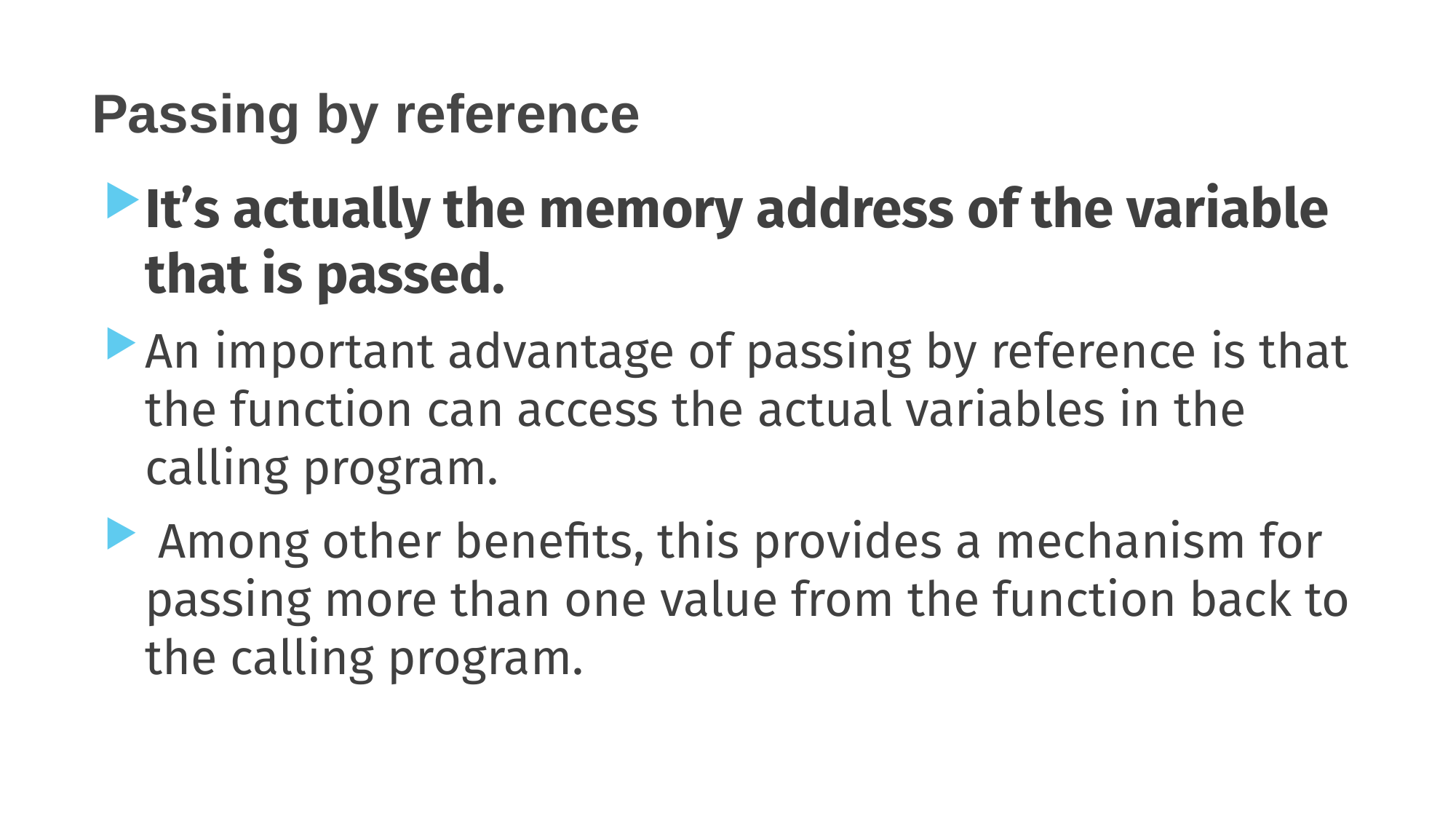

# Passing by reference
It’s actually the memory address of the variable that is passed.
An important advantage of passing by reference is that the function can access the actual variables in the calling program.
 Among other benefits, this provides a mechanism for passing more than one value from the function back to the calling program.